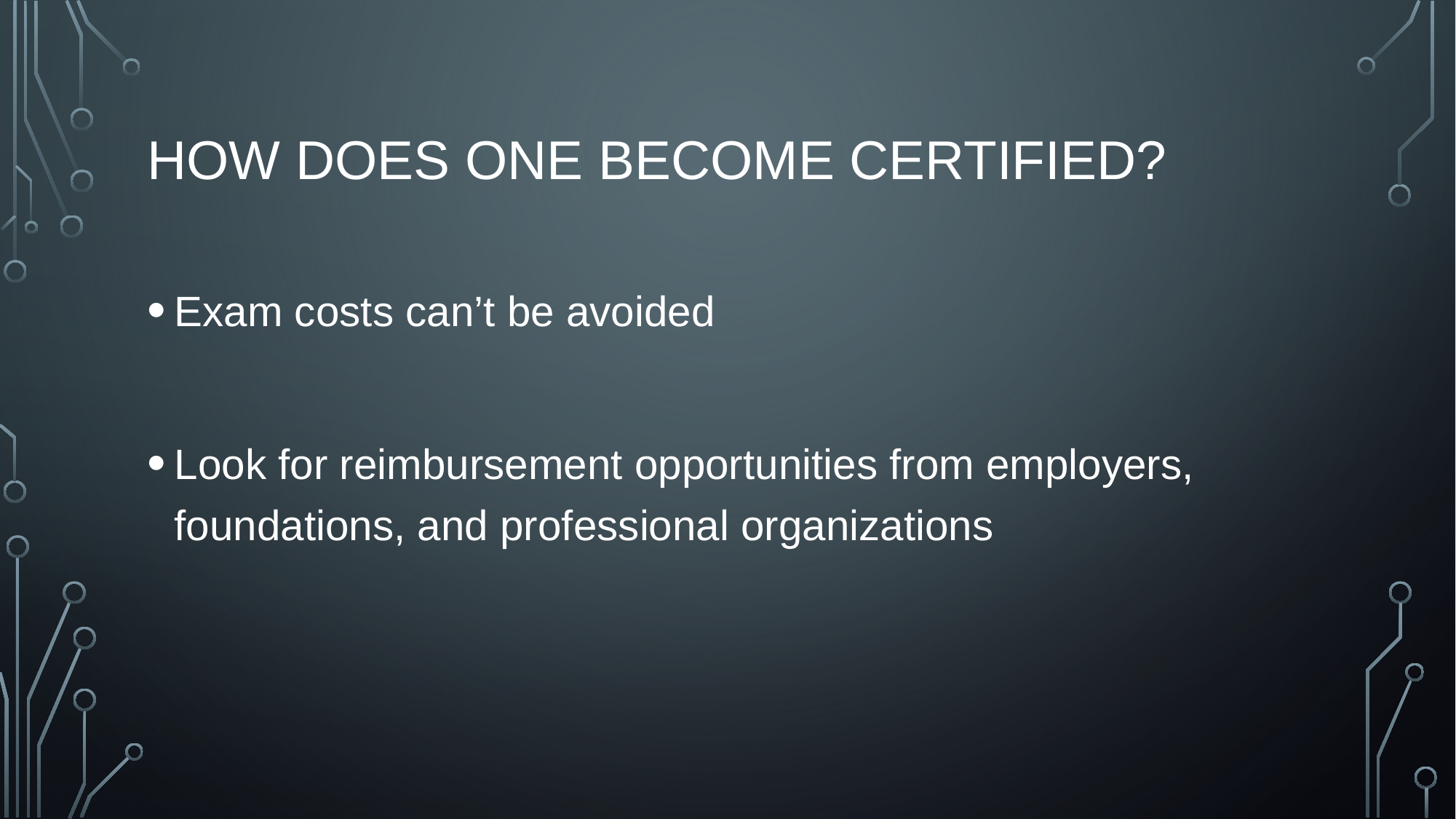

# How Does One Become Certified?
Exam costs can’t be avoided

Look for reimbursement opportunities from employers, foundations, and professional organizations